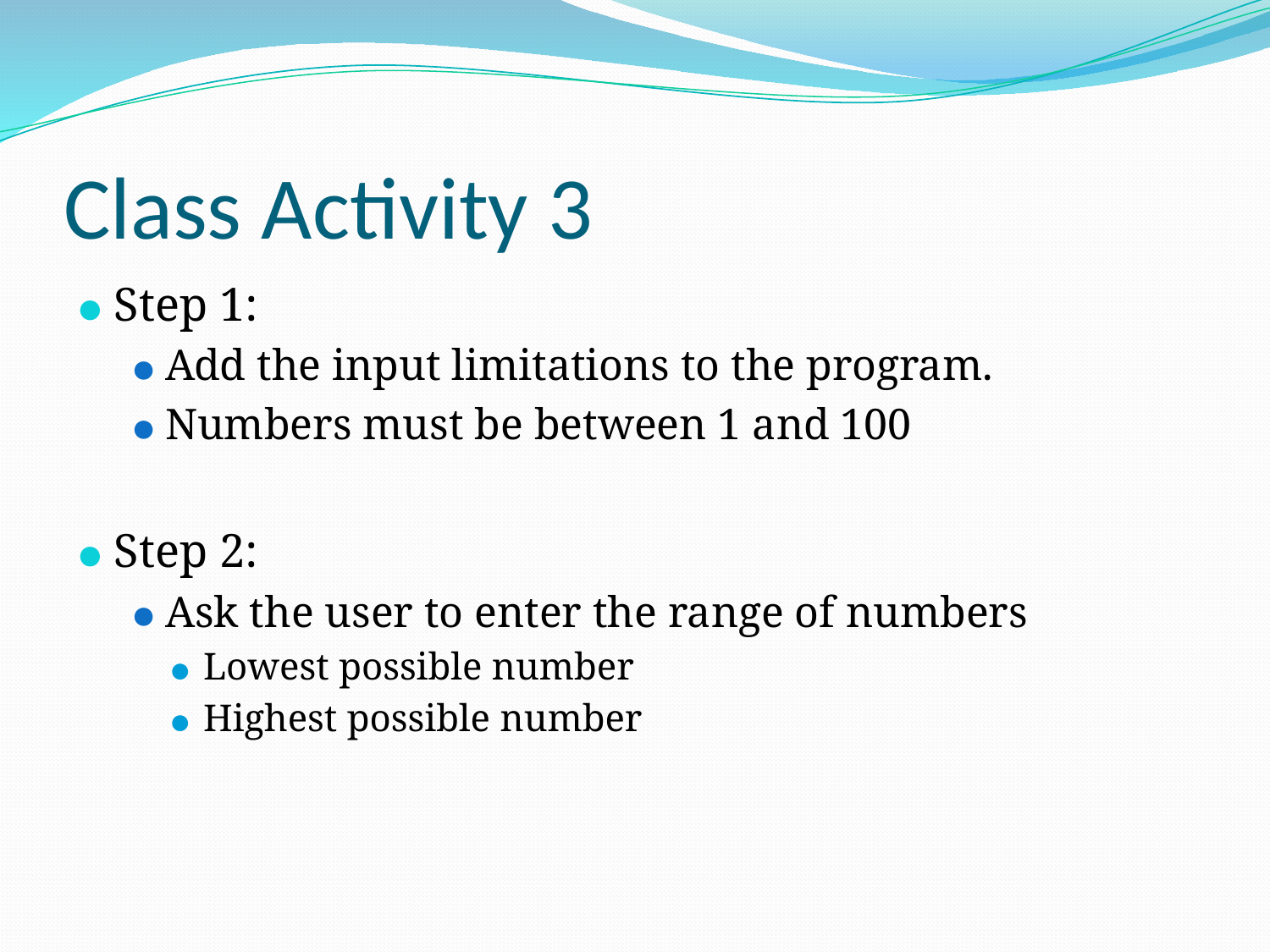

# Class Activity 3
Step 1:
Add the input limitations to the program.
Numbers must be between 1 and 100

Step 2:
Ask the user to enter the range of numbers
Lowest possible number
Highest possible number